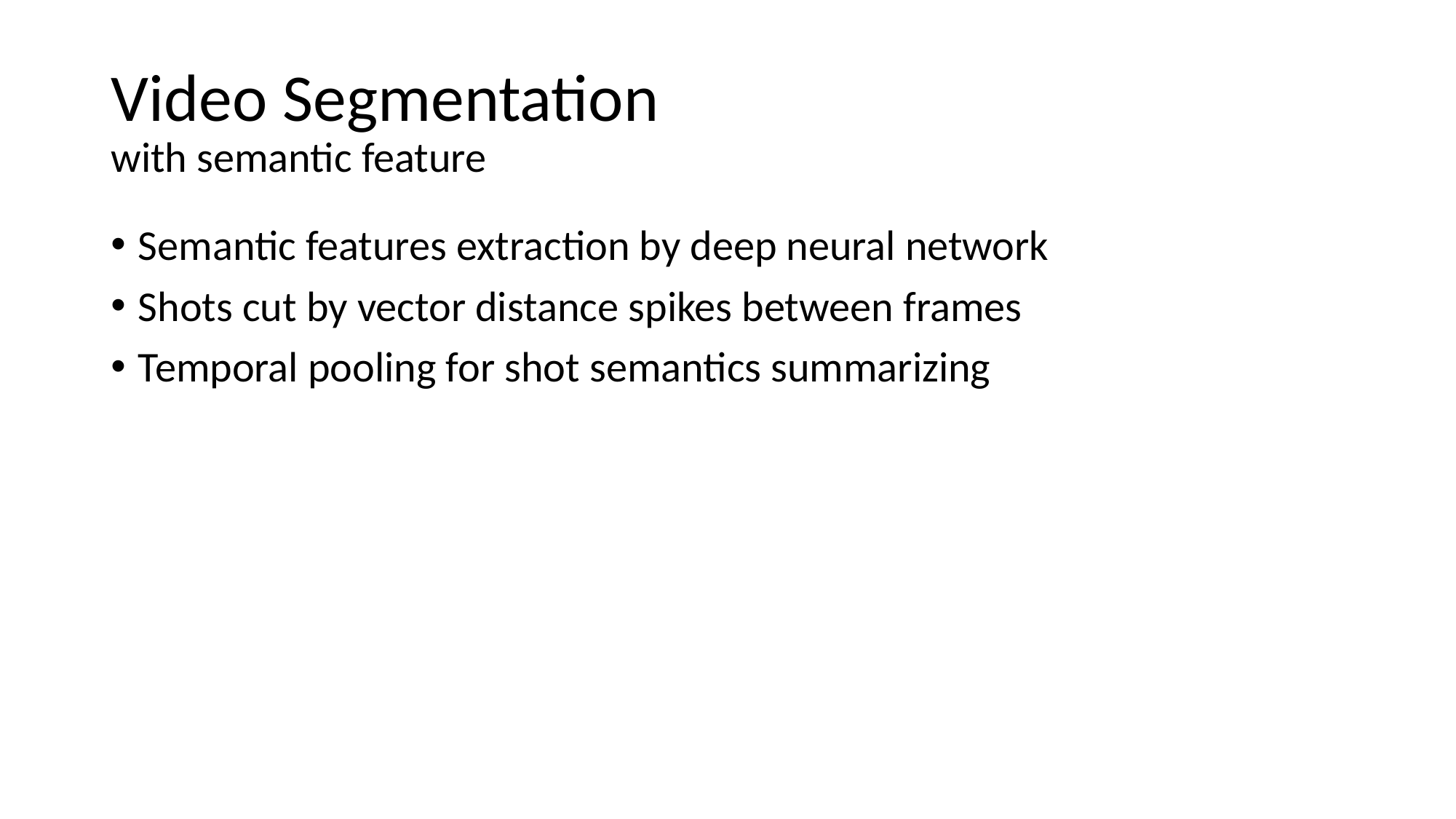

# Video Segmentation with semantic feature
Semantic features extraction by deep neural network
Shots cut by vector distance spikes between frames
Temporal pooling for shot semantics summarizing